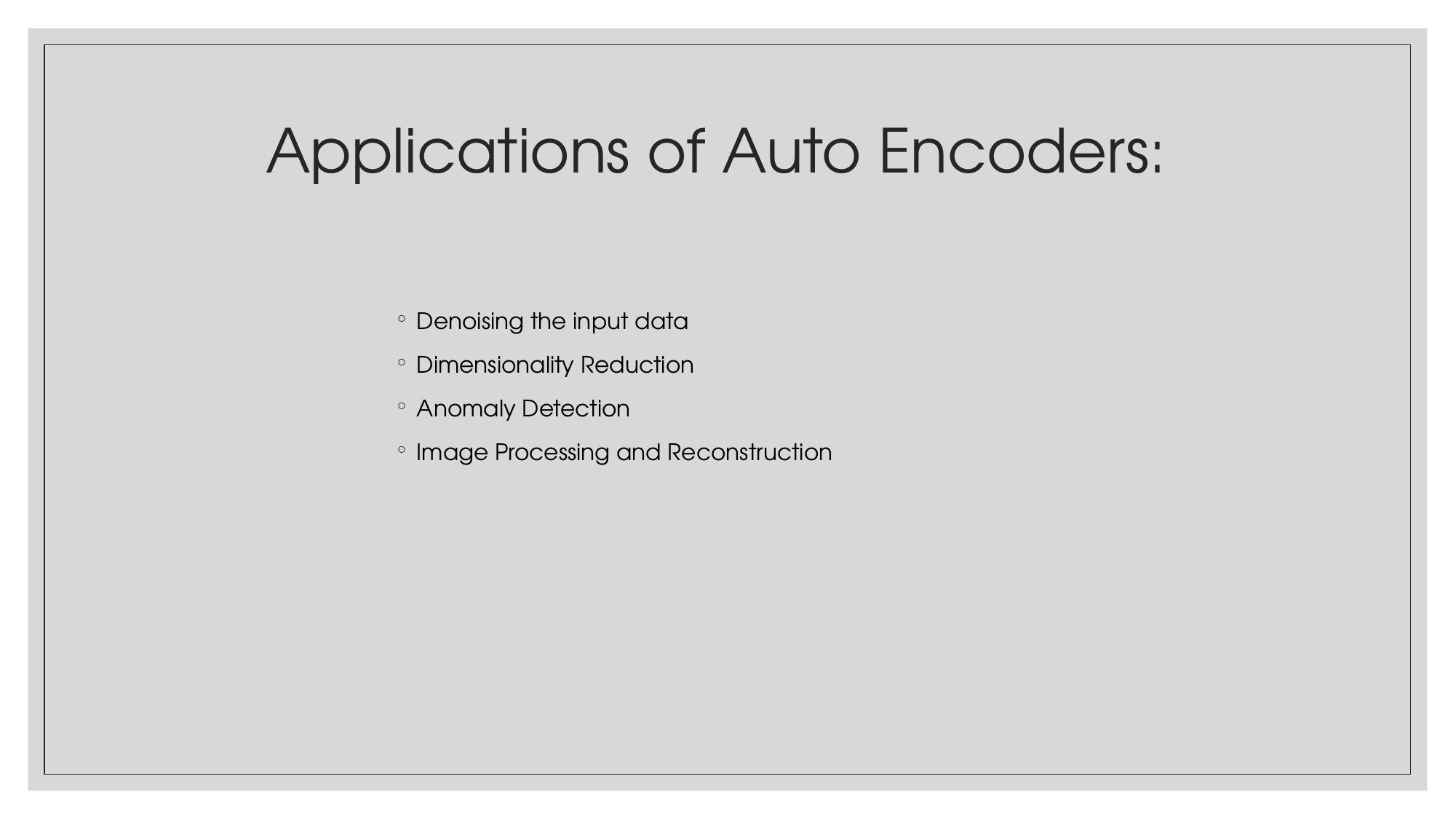

# Applications of Auto Encoders:
Denoising the input data
Dimensionality Reduction
Anomaly Detection
Image Processing and Reconstruction